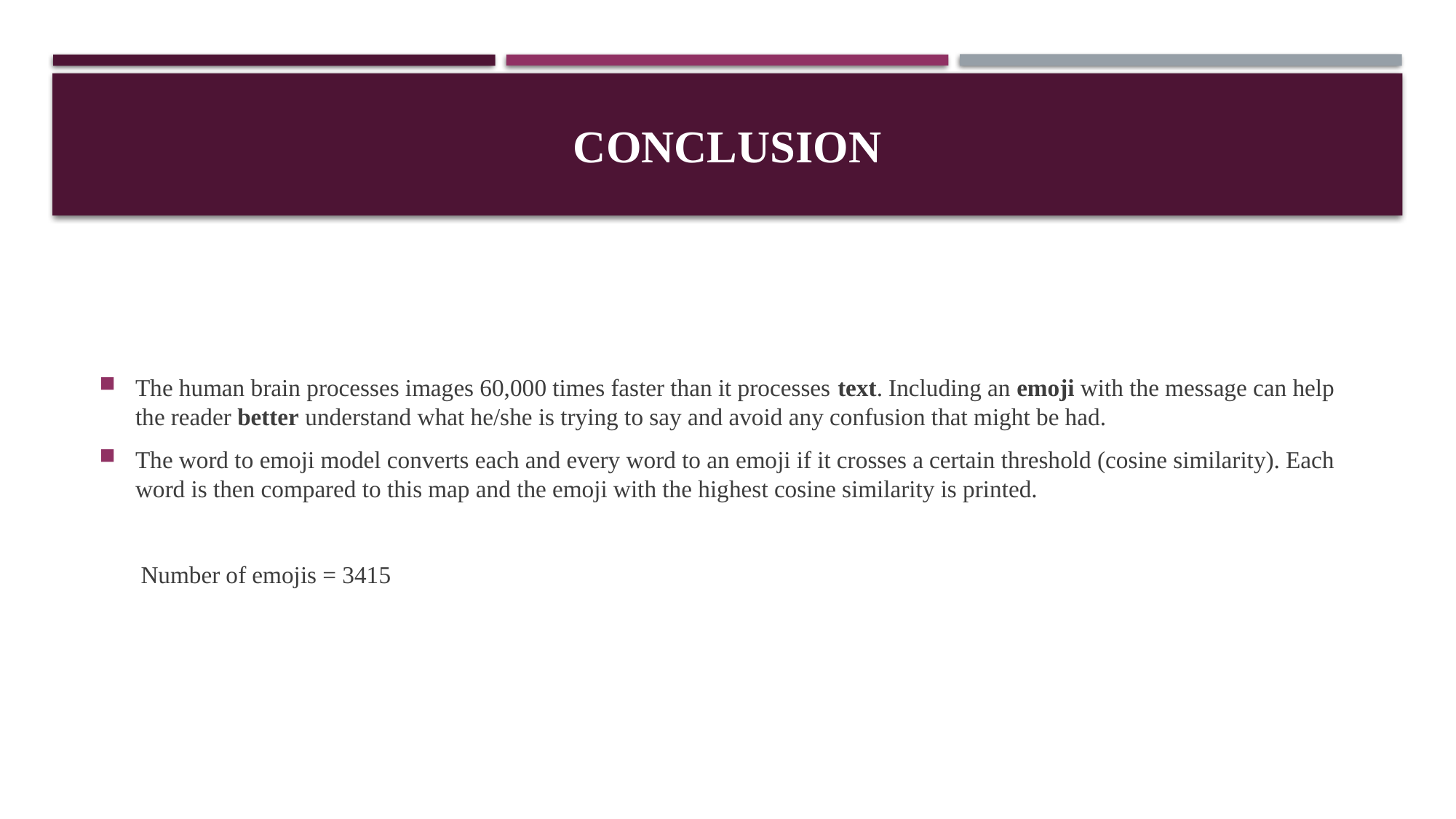

# Conclusion
The human brain processes images 60,000 times faster than it processes text. Including an emoji with the message can help the reader better understand what he/she is trying to say and avoid any confusion that might be had.
The word to emoji model converts each and every word to an emoji if it crosses a certain threshold (cosine similarity). Each word is then compared to this map and the emoji with the highest cosine similarity is printed.

       Number of emojis = 3415